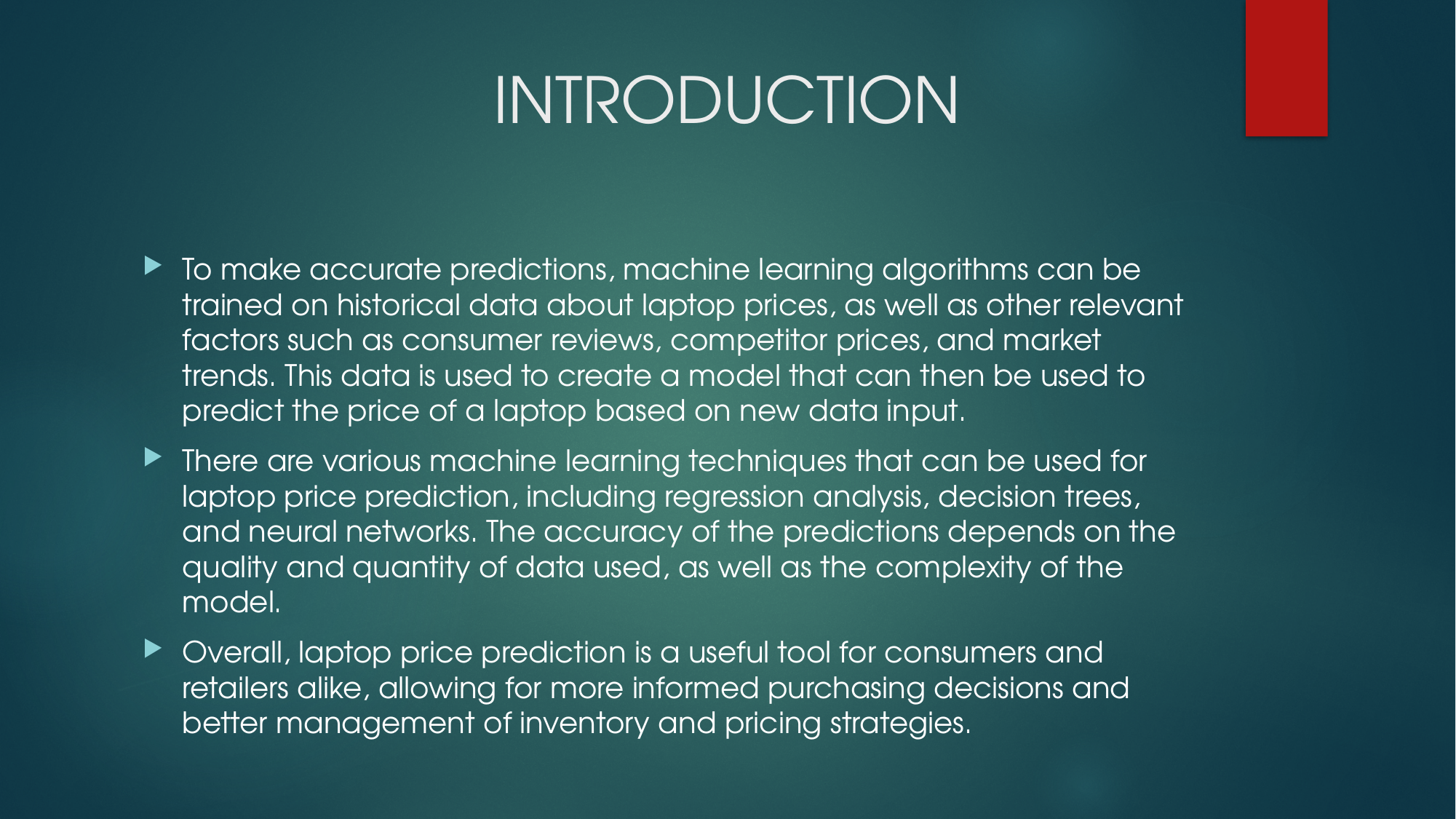

# INTRODUCTION
To make accurate predictions, machine learning algorithms can be trained on historical data about laptop prices, as well as other relevant factors such as consumer reviews, competitor prices, and market trends. This data is used to create a model that can then be used to predict the price of a laptop based on new data input.
There are various machine learning techniques that can be used for laptop price prediction, including regression analysis, decision trees, and neural networks. The accuracy of the predictions depends on the quality and quantity of data used, as well as the complexity of the model.
Overall, laptop price prediction is a useful tool for consumers and retailers alike, allowing for more informed purchasing decisions and better management of inventory and pricing strategies.